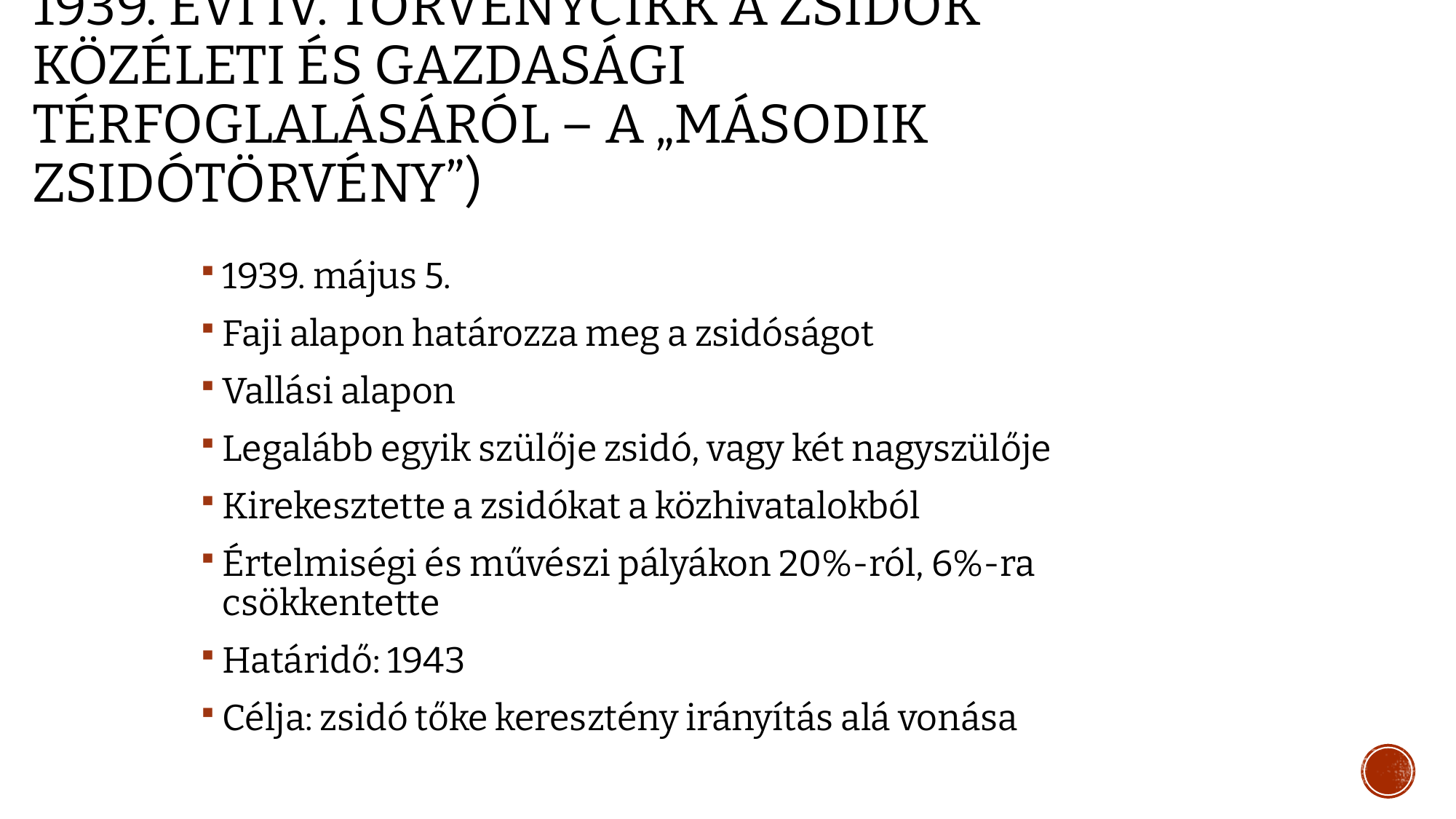

# 1939. évi IV. törvénycikk a zsidók közéleti és gazdasági térfoglalásáról – a „második zsidótörvény”)
1939. május 5.
Faji alapon határozza meg a zsidóságot
Vallási alapon
Legalább egyik szülője zsidó, vagy két nagyszülője
Kirekesztette a zsidókat a közhivatalokból
Értelmiségi és művészi pályákon 20%-ról, 6%-ra csökkentette
Határidő: 1943
Célja: zsidó tőke keresztény irányítás alá vonása